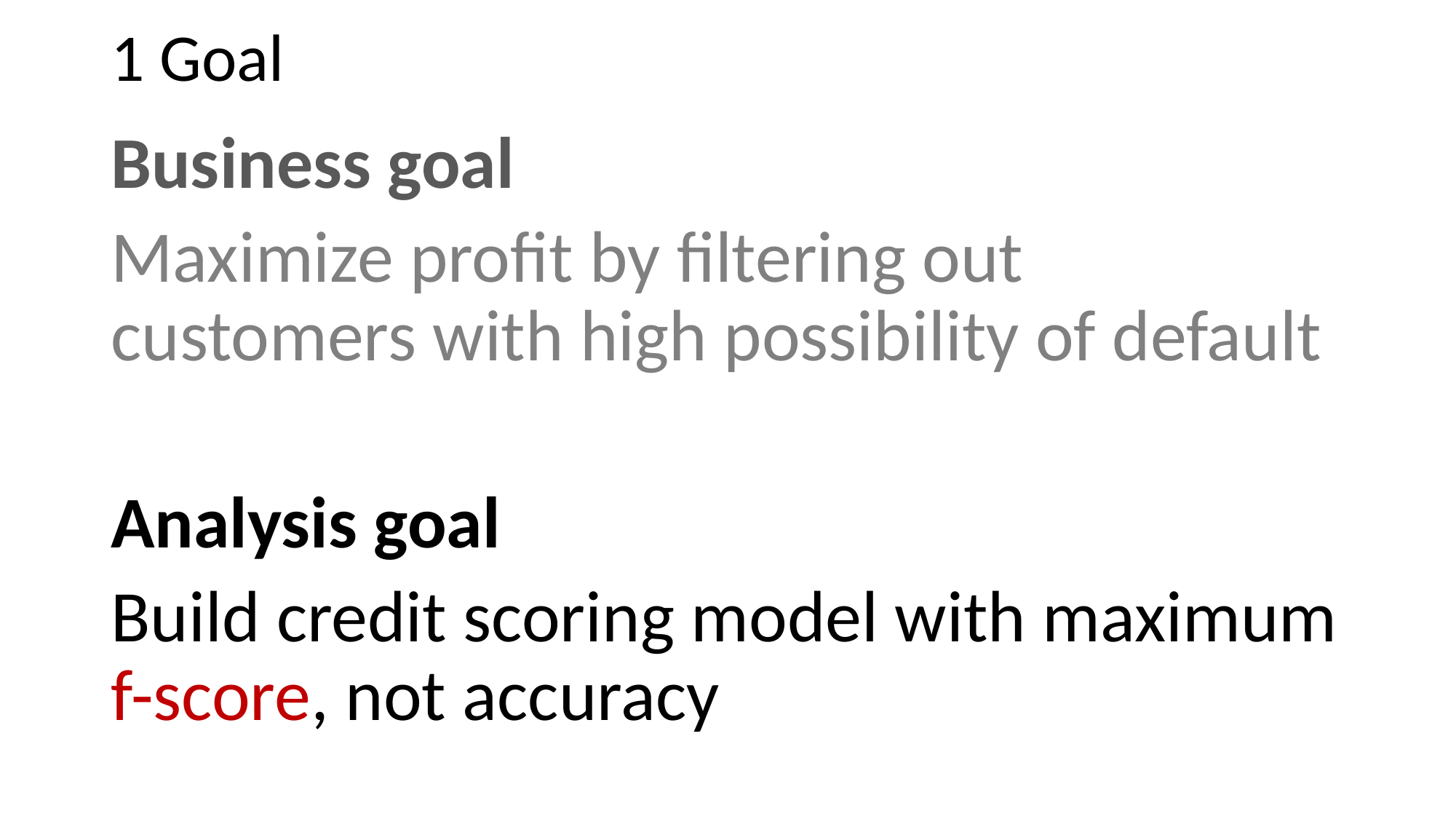

# 1 Goal
Business goal
Maximize profit by filtering out customers with high possibility of default

Analysis goal
Build credit scoring model with maximum f-score, not accuracy